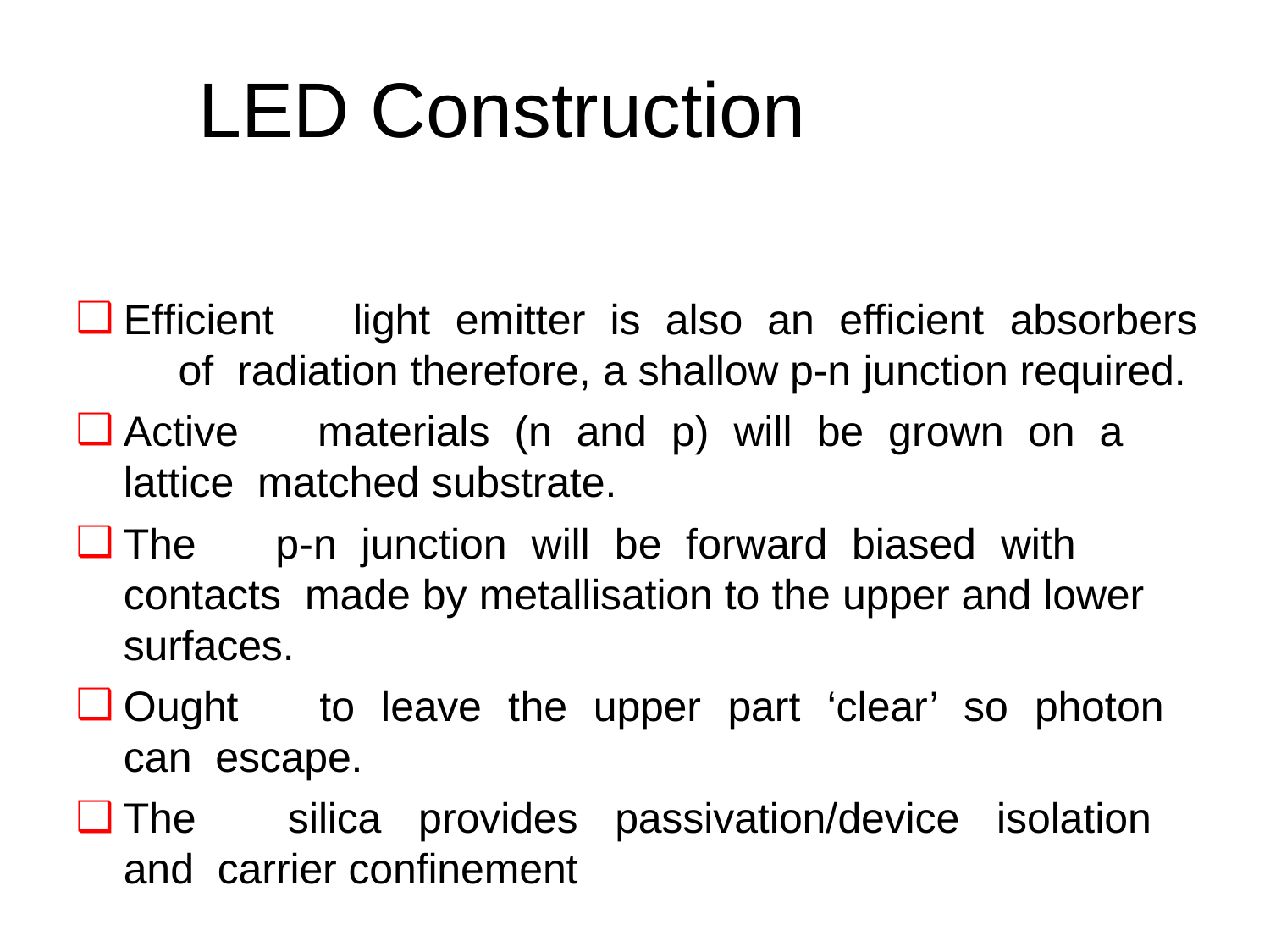

# LED Construction
Efficient	light	emitter	is	also	an	efficient	absorbers	of  radiation therefore, a shallow p-n junction required.
Active	materials	(n	and	p)	will	be	grown	on	a	lattice  matched substrate.
The	p-n	junction	will	be	forward	biased	with	contacts  made by metallisation to the upper and lower surfaces.
Ought	to	leave	the	upper	part	‘clear’	so	photon	can  escape.
The	silica	provides	passivation/device	isolation	and  carrier confinement